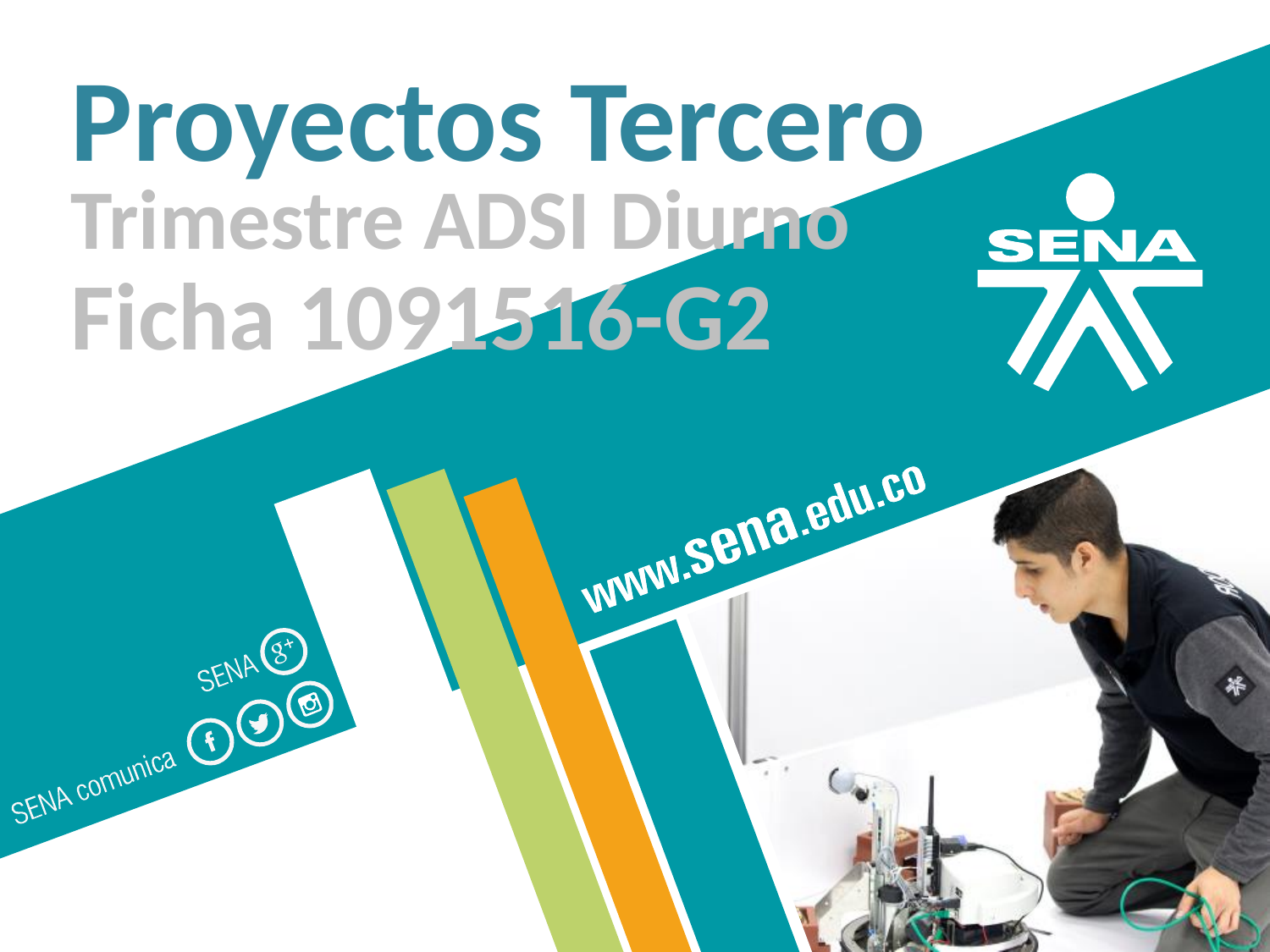

Proyectos Tercero
Trimestre ADSI Diurno
Ficha 1091516-G2